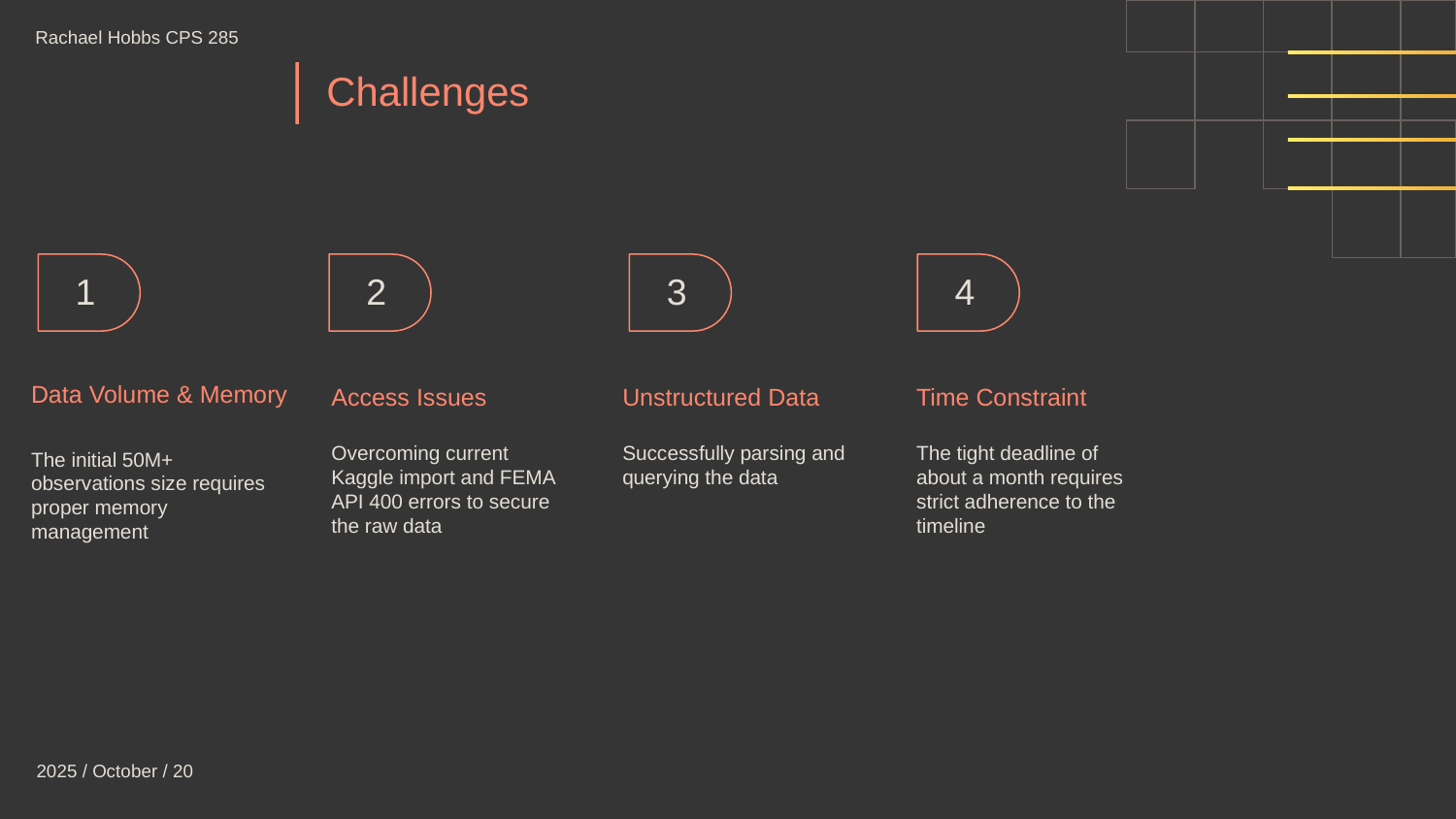

Rachael Hobbs CPS 285
Challenges

1
2
3
4
Access Issues
Unstructured Data
Time Constraint
# Data Volume & Memory
Overcoming current Kaggle import and FEMA API 400 errors to secure the raw data
Successfully parsing and querying the data
The tight deadline of about a month requires strict adherence to the timeline
The initial 50M+ observations size requires proper memory management
2025 / October / 20